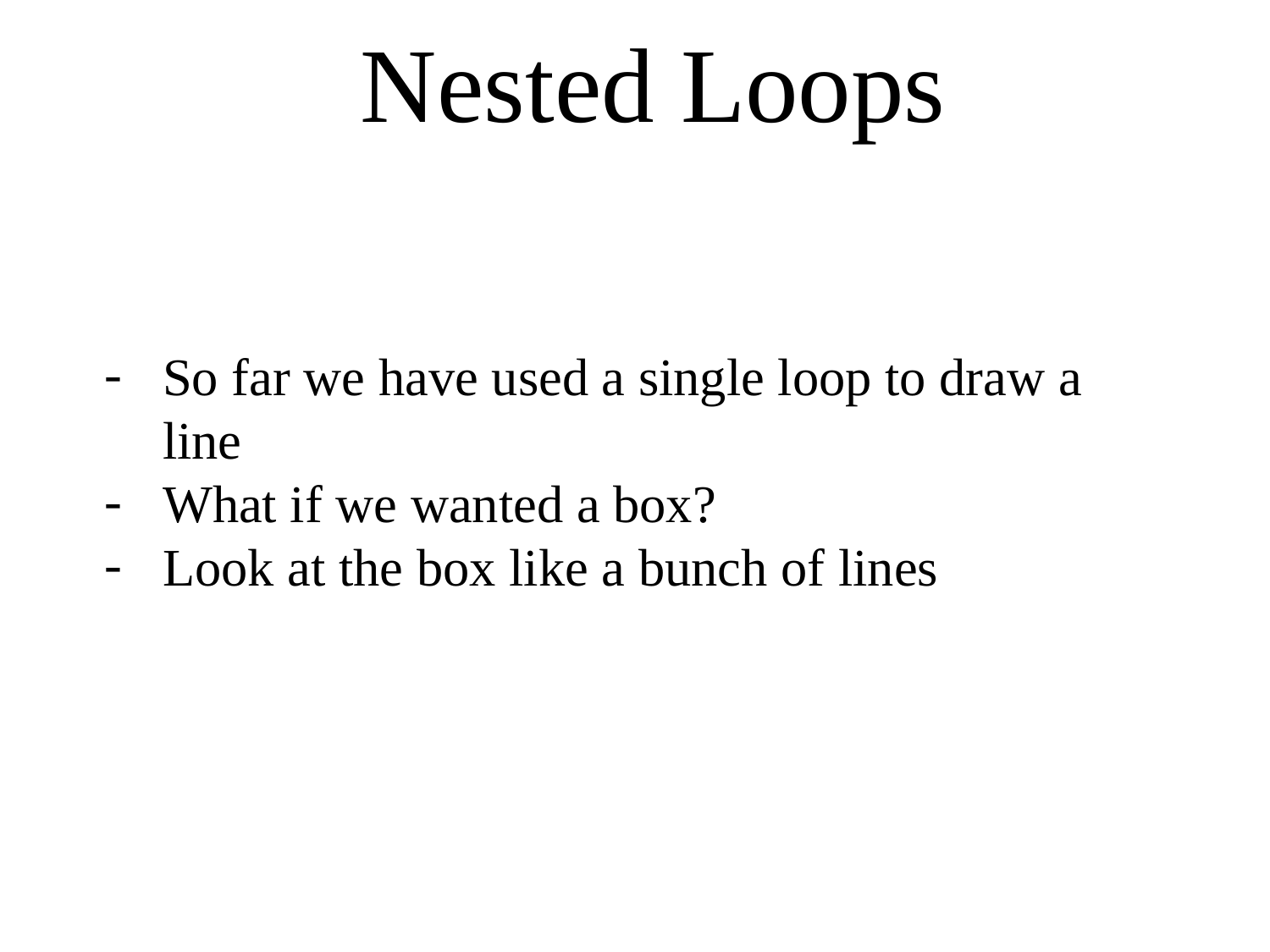

Nested Loops

So far we have used a single loop to draw a line
What if we wanted a box?
Look at the box like a bunch of lines